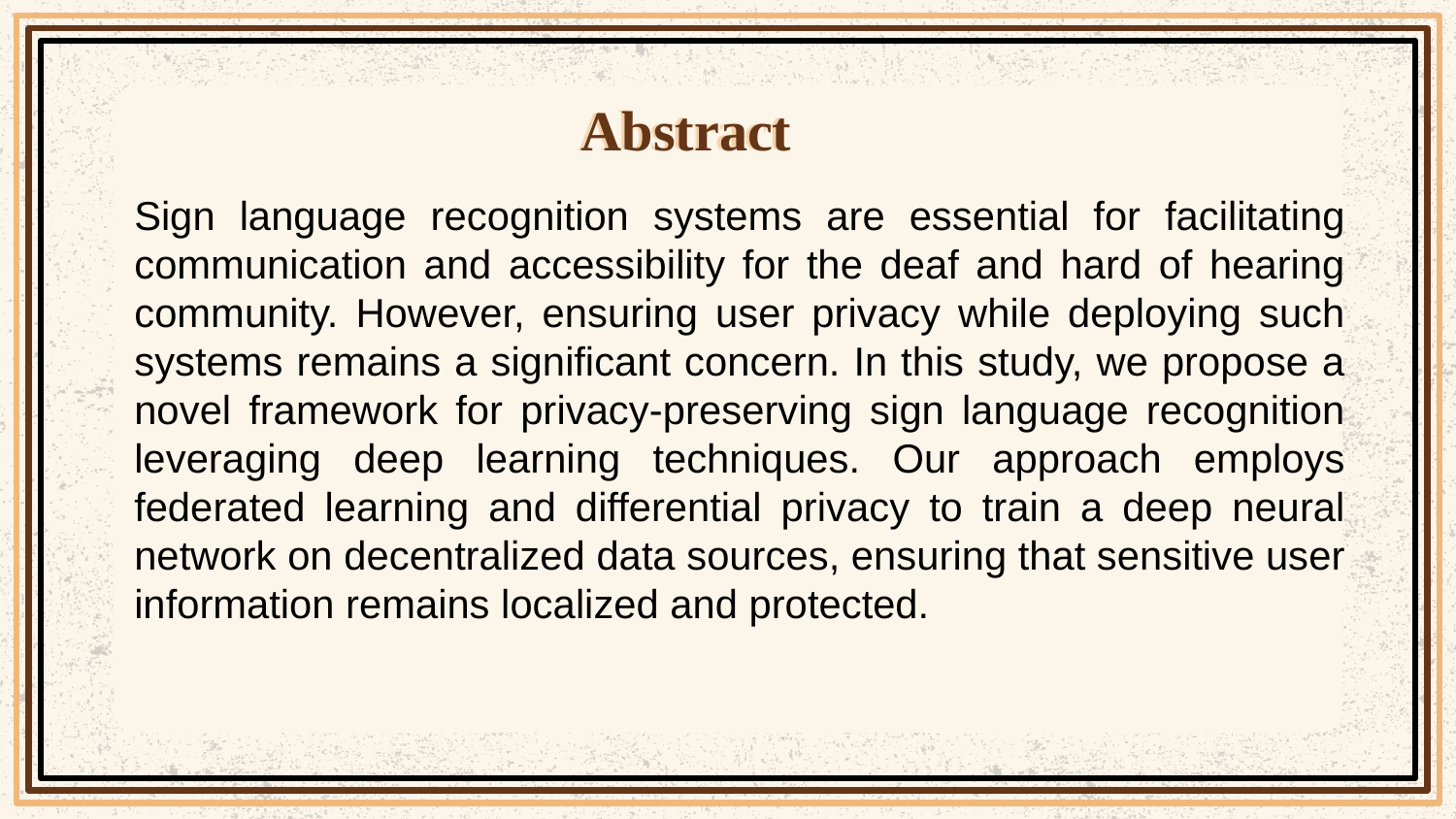

# Abstract
Sign language recognition systems are essential for facilitating communication and accessibility for the deaf and hard of hearing community. However, ensuring user privacy while deploying such systems remains a significant concern. In this study, we propose a novel framework for privacy-preserving sign language recognition leveraging deep learning techniques. Our approach employs federated learning and differential privacy to train a deep neural network on decentralized data sources, ensuring that sensitive user information remains localized and protected.